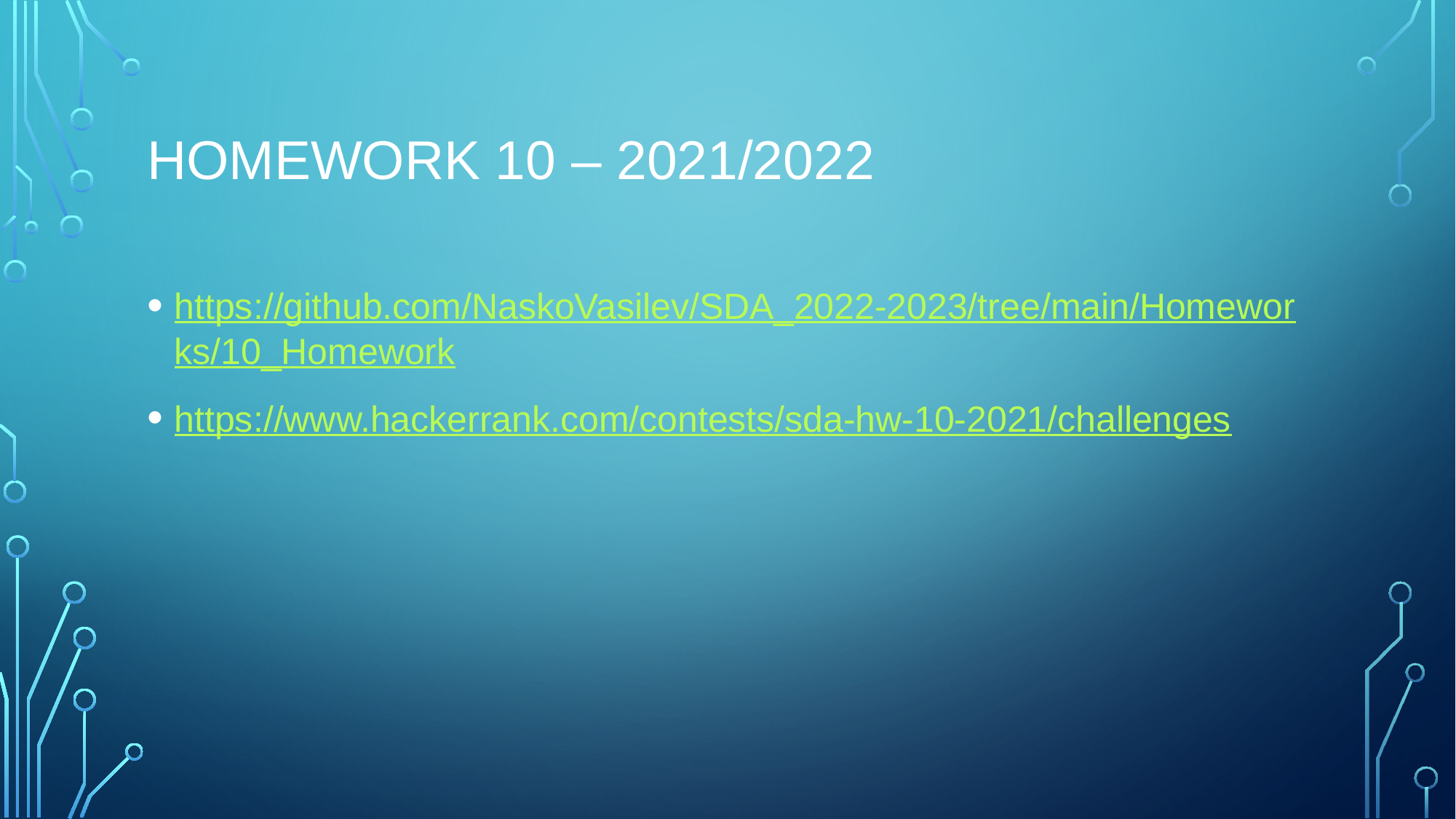

# Homework 10 – 2021/2022
https://github.com/NaskoVasilev/SDA_2022-2023/tree/main/Homeworks/10_Homework
https://www.hackerrank.com/contests/sda-hw-10-2021/challenges